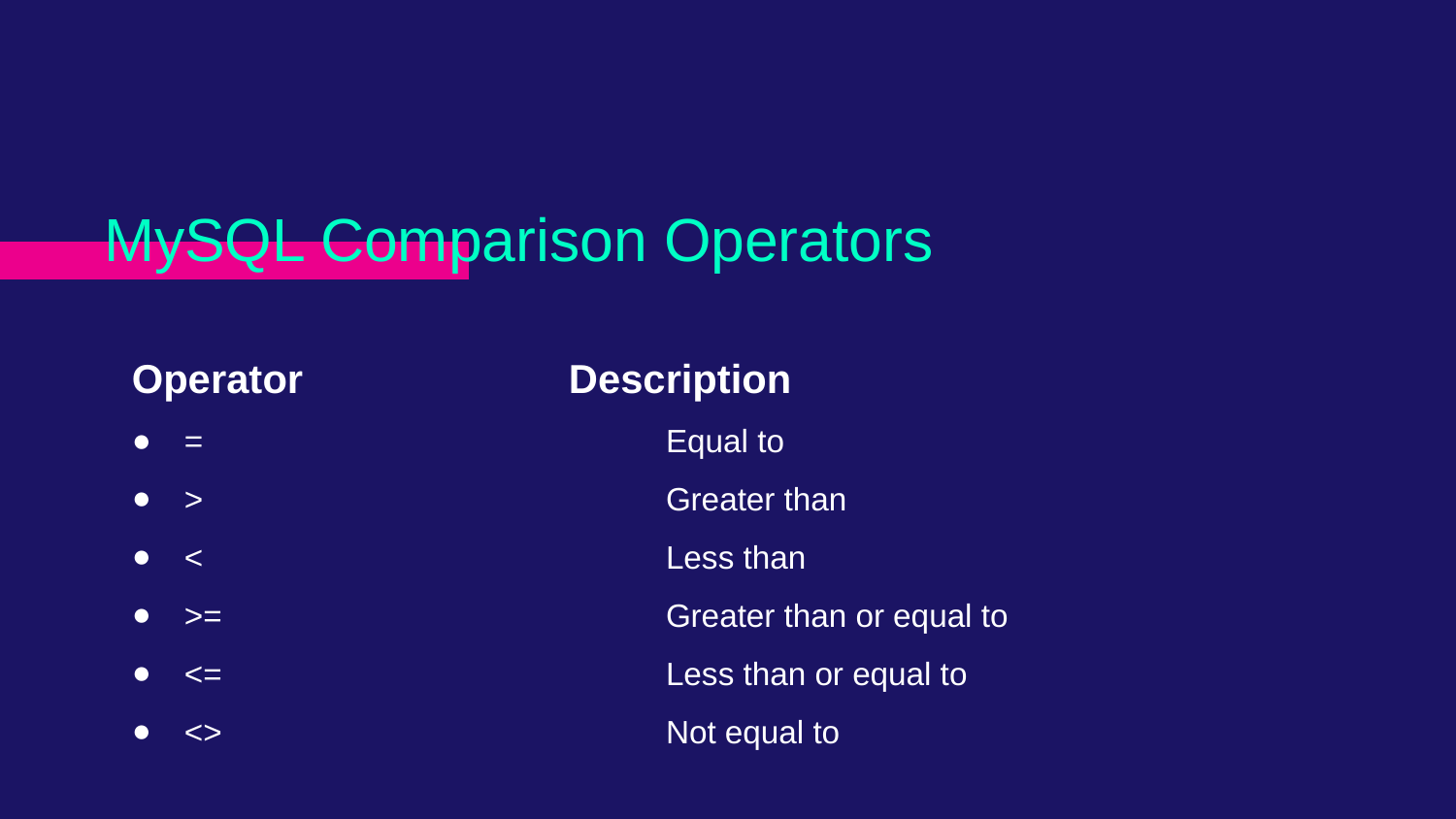

# MySQL Comparison Operators
Operator		Description
=			     Equal to
>			     Greater than
<			     Less than
>=			     Greater than or equal to
<=			     Less than or equal to
<>			     Not equal to